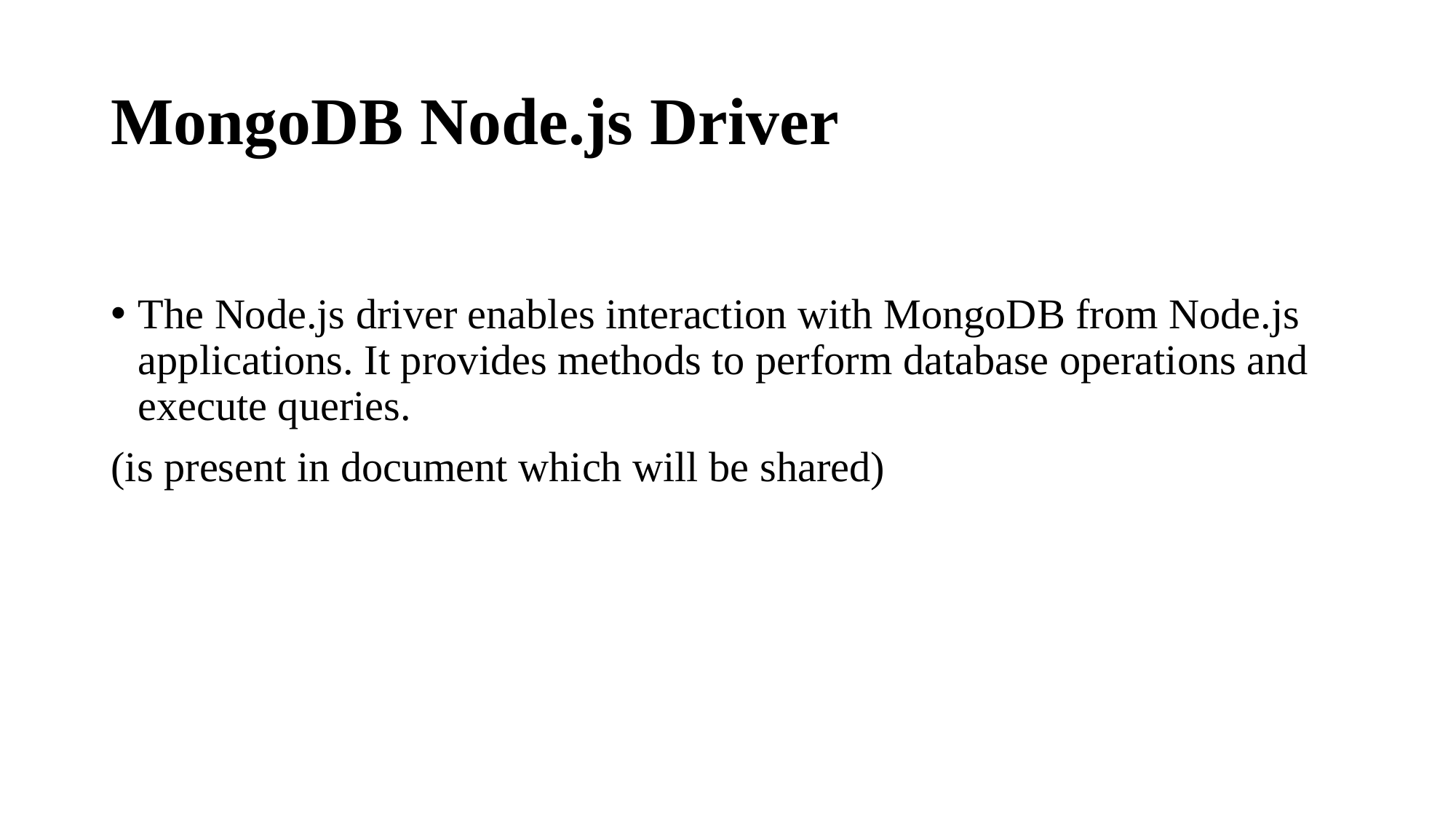

# MongoDB Node.js Driver
The Node.js driver enables interaction with MongoDB from Node.js applications. It provides methods to perform database operations and execute queries.
(is present in document which will be shared)